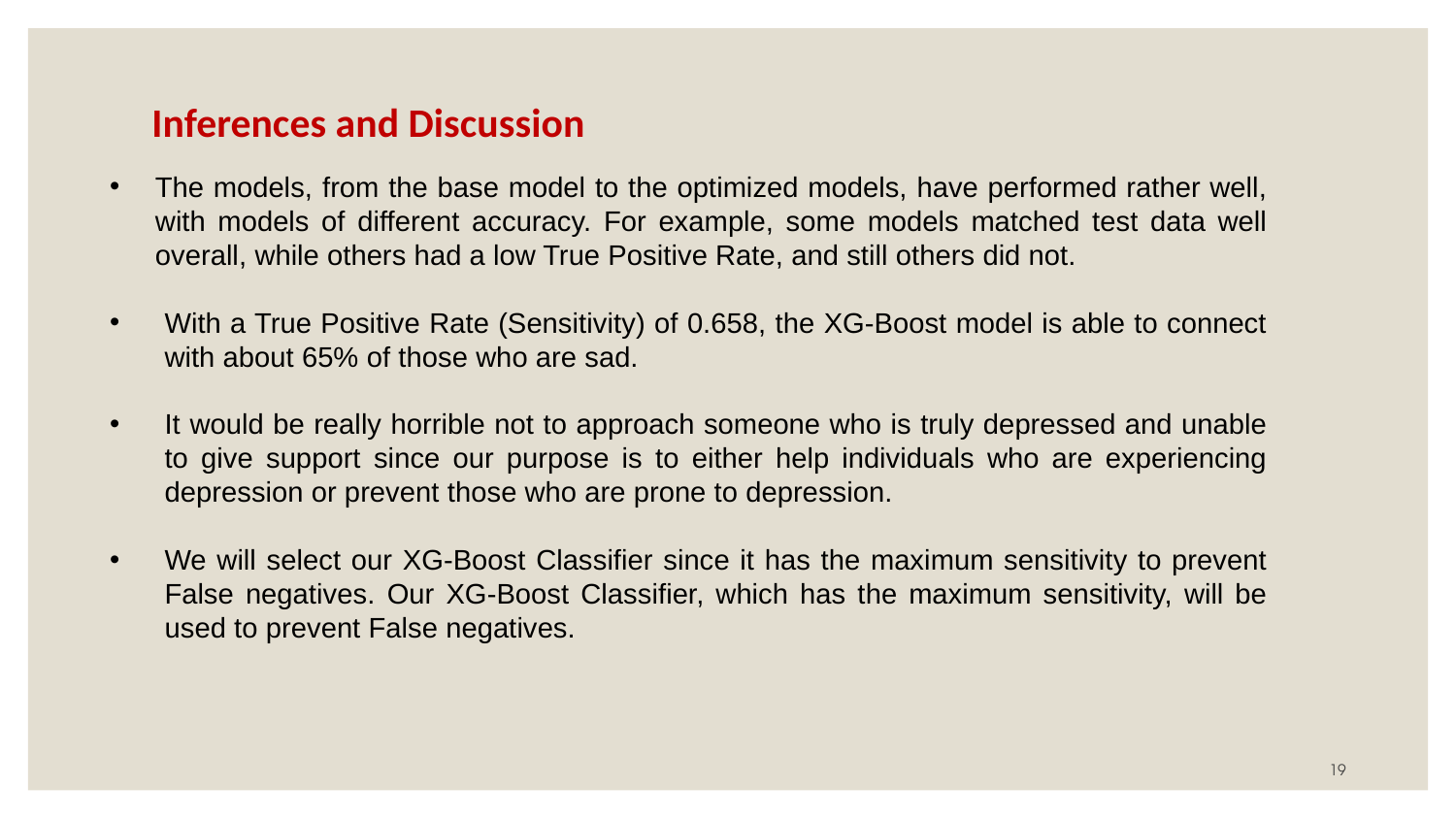

Inferences and Discussion
The models, from the base model to the optimized models, have performed rather well, with models of different accuracy. For example, some models matched test data well overall, while others had a low True Positive Rate, and still others did not.

With a True Positive Rate (Sensitivity) of 0.658, the XG-Boost model is able to connect with about 65% of those who are sad.

It would be really horrible not to approach someone who is truly depressed and unable to give support since our purpose is to either help individuals who are experiencing depression or prevent those who are prone to depression.

We will select our XG-Boost Classifier since it has the maximum sensitivity to prevent False negatives. Our XG-Boost Classifier, which has the maximum sensitivity, will be used to prevent False negatives.

19